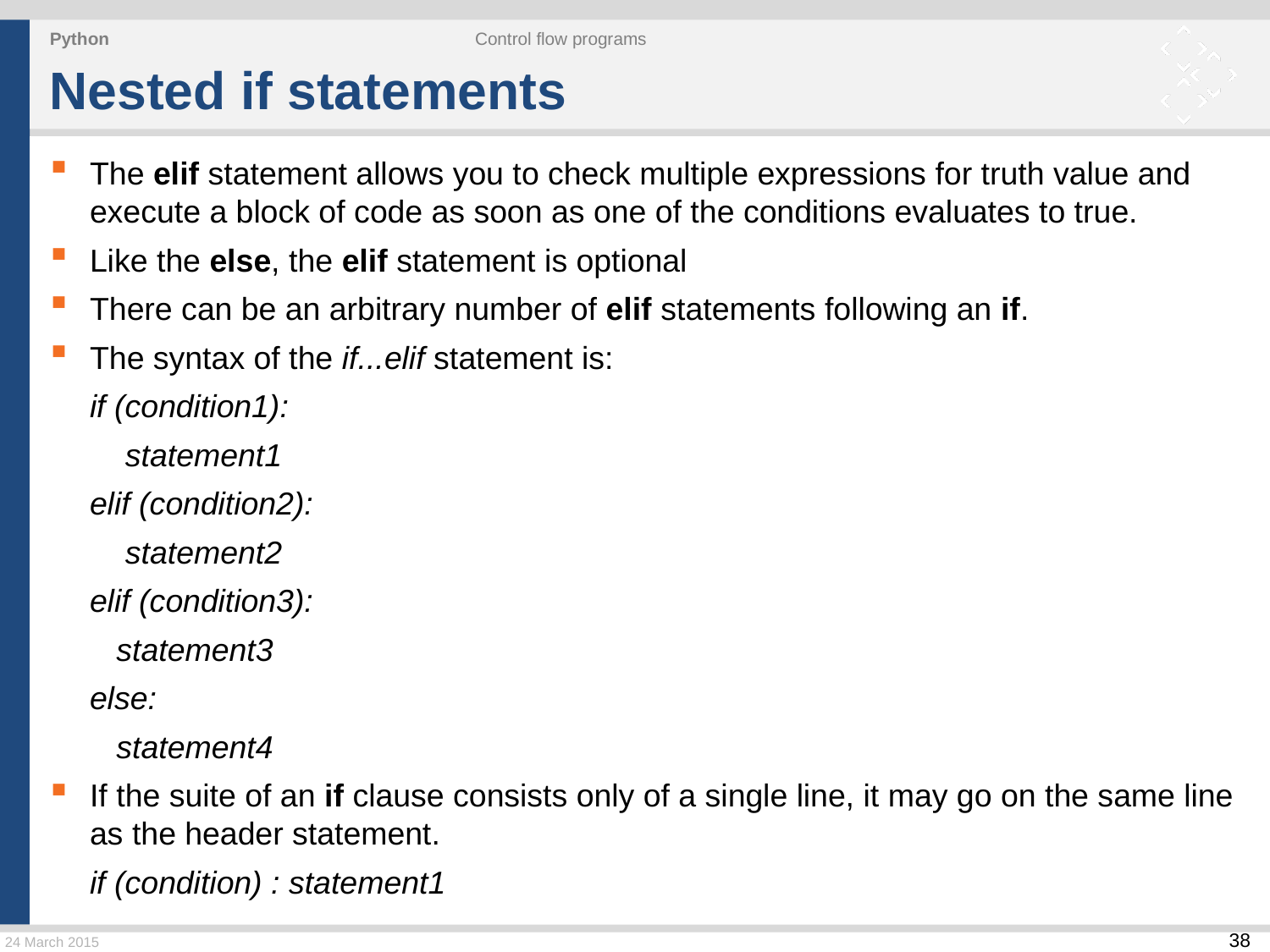

Python
Control flow programs
Nested if statements
The elif statement allows you to check multiple expressions for truth value and execute a block of code as soon as one of the conditions evaluates to true.
Like the else, the elif statement is optional
There can be an arbitrary number of elif statements following an if.
The syntax of the if...elif statement is:
if (condition1):
    statement1
elif (condition2):
    statement2
elif (condition3):
   statement3
else:
   statement4
If the suite of an if clause consists only of a single line, it may go on the same line as the header statement.
if (condition) : statement1

24 March 2015